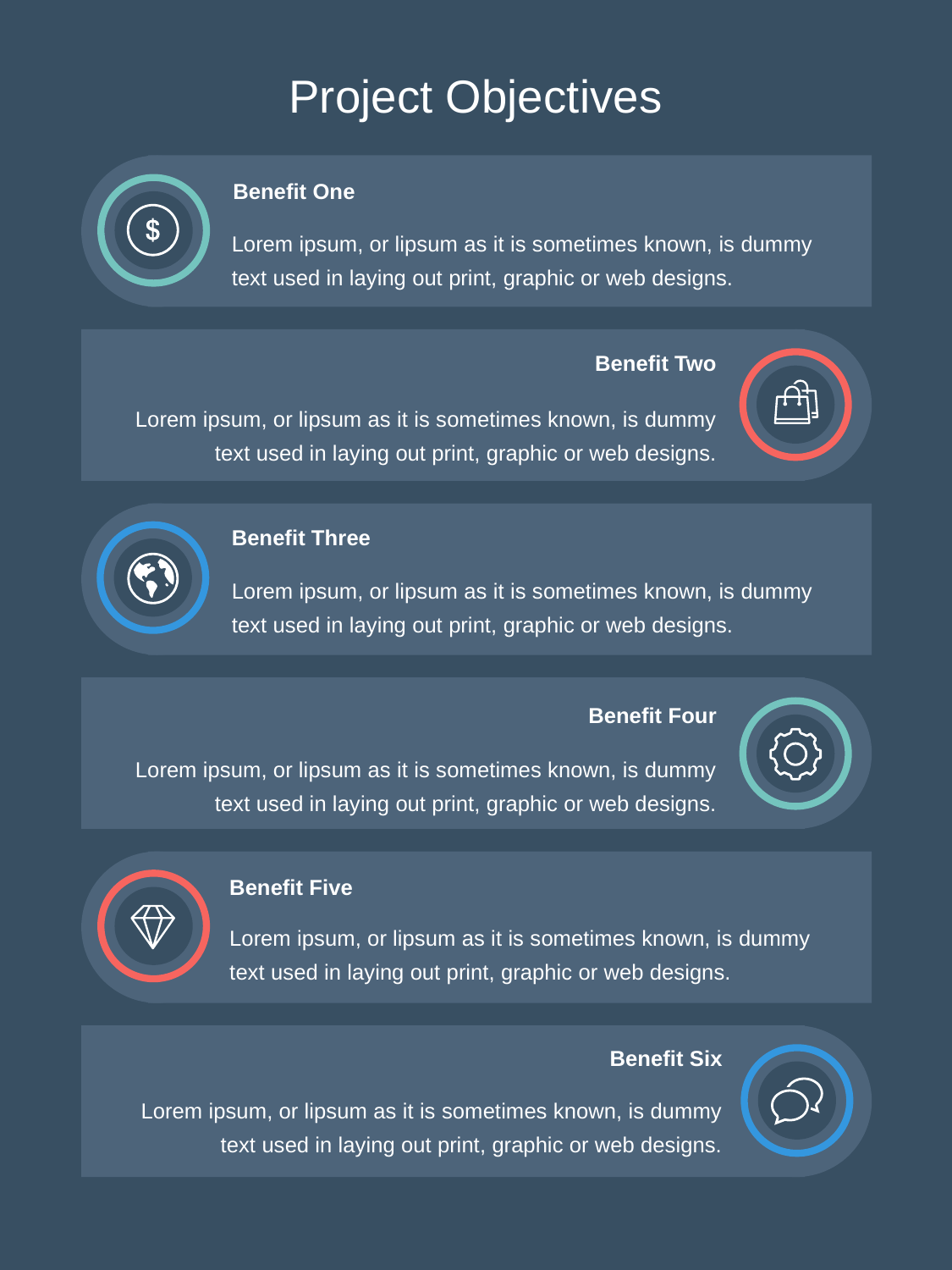

Project Objectives

Benefit One

Lorem ipsum, or lipsum as it is sometimes known, is dummy text used in laying out print, graphic or web designs.

Benefit Two

Lorem ipsum, or lipsum as it is sometimes known, is dummy text used in laying out print, graphic or web designs.

Benefit Three

Lorem ipsum, or lipsum as it is sometimes known, is dummy text used in laying out print, graphic or web designs.

Benefit Four

Lorem ipsum, or lipsum as it is sometimes known, is dummy text used in laying out print, graphic or web designs.

Benefit Five

Lorem ipsum, or lipsum as it is sometimes known, is dummy text used in laying out print, graphic or web designs.

Benefit Six

Lorem ipsum, or lipsum as it is sometimes known, is dummy text used in laying out print, graphic or web designs.